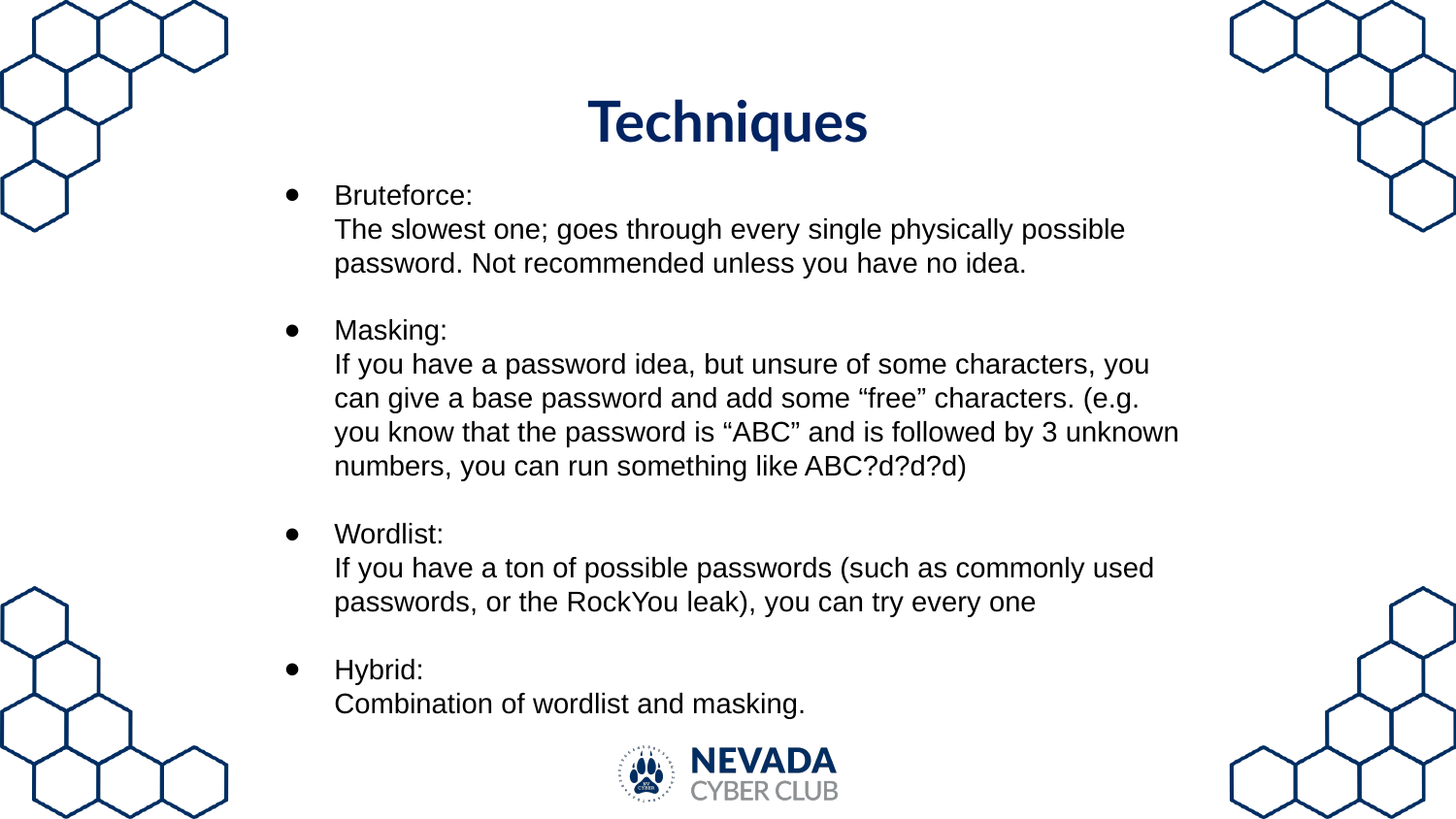

# Techniques
Bruteforce:
The slowest one; goes through every single physically possible password. Not recommended unless you have no idea.

Masking:
If you have a password idea, but unsure of some characters, you can give a base password and add some “free” characters. (e.g. you know that the password is “ABC” and is followed by 3 unknown numbers, you can run something like ABC?d?d?d)

Wordlist:
If you have a ton of possible passwords (such as commonly used passwords, or the RockYou leak), you can try every one

Hybrid:
Combination of wordlist and masking.